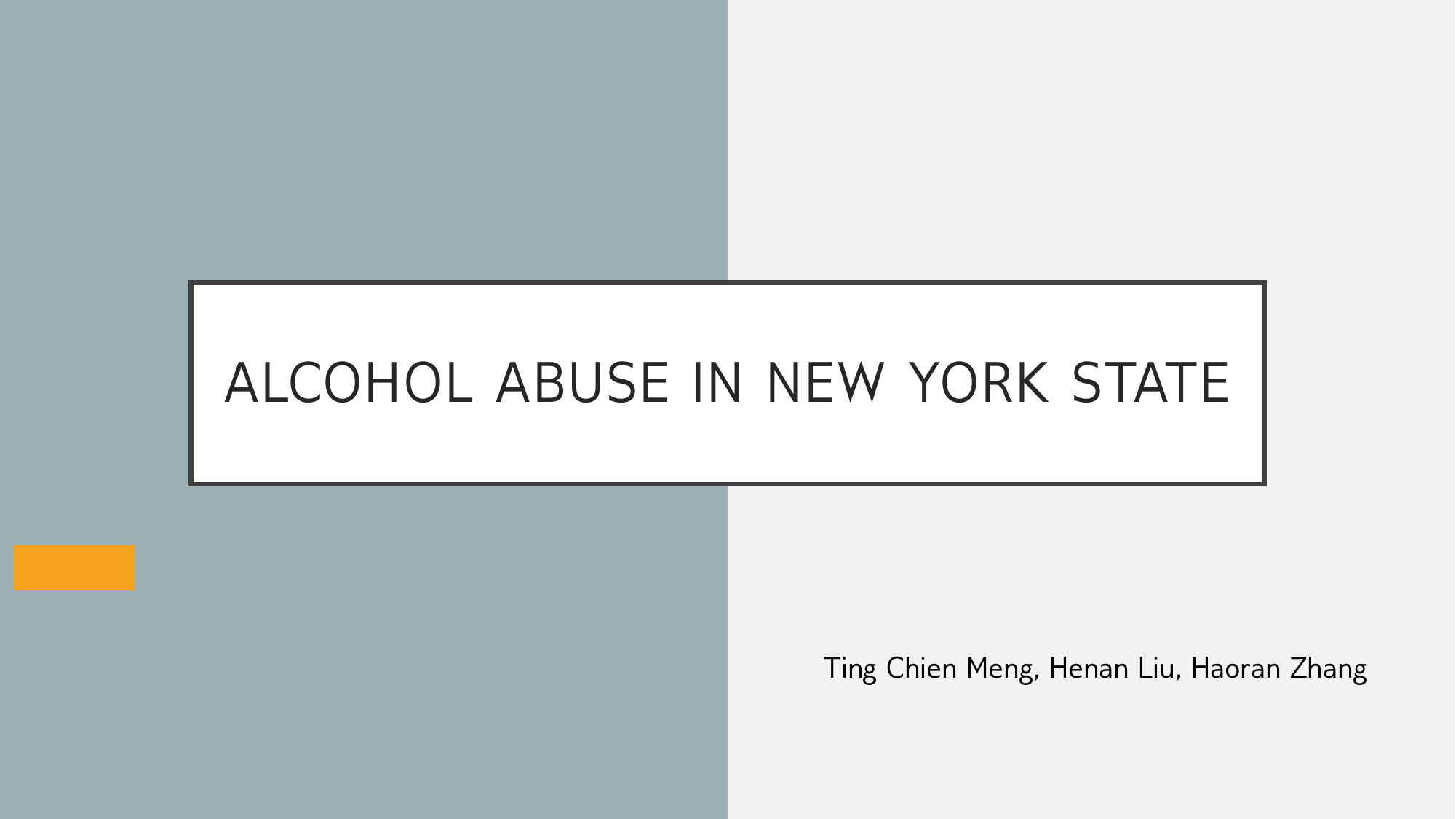

# alcohol abuse in New York state
Ting Chien Meng, Henan Liu, Haoran Zhang